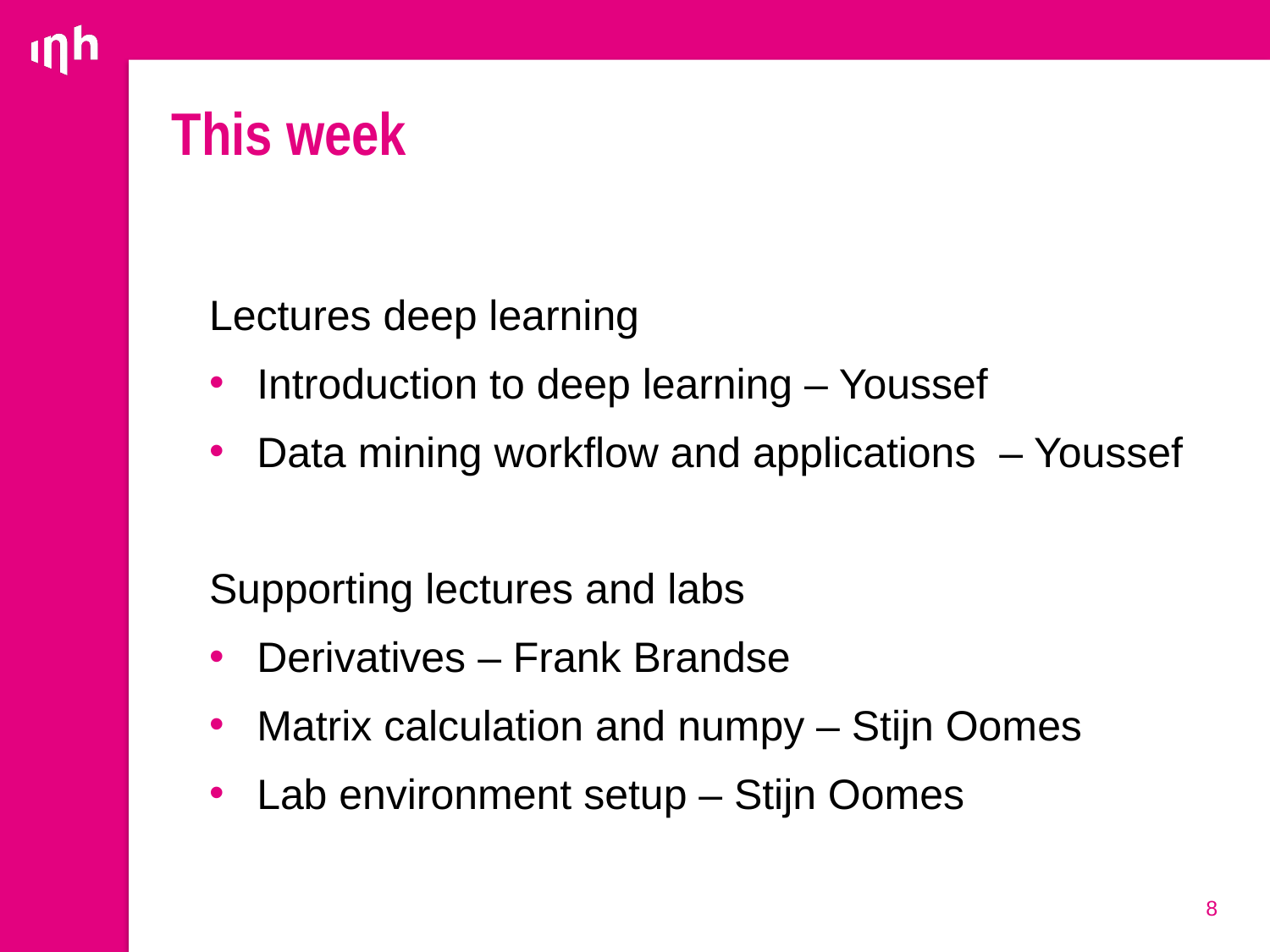

# This week
Lectures deep learning
Introduction to deep learning – Youssef
Data mining workflow and applications  – Youssef

Supporting lectures and labs
Derivatives – Frank Brandse
Matrix calculation and numpy – Stijn Oomes
Lab environment setup – Stijn Oomes
8